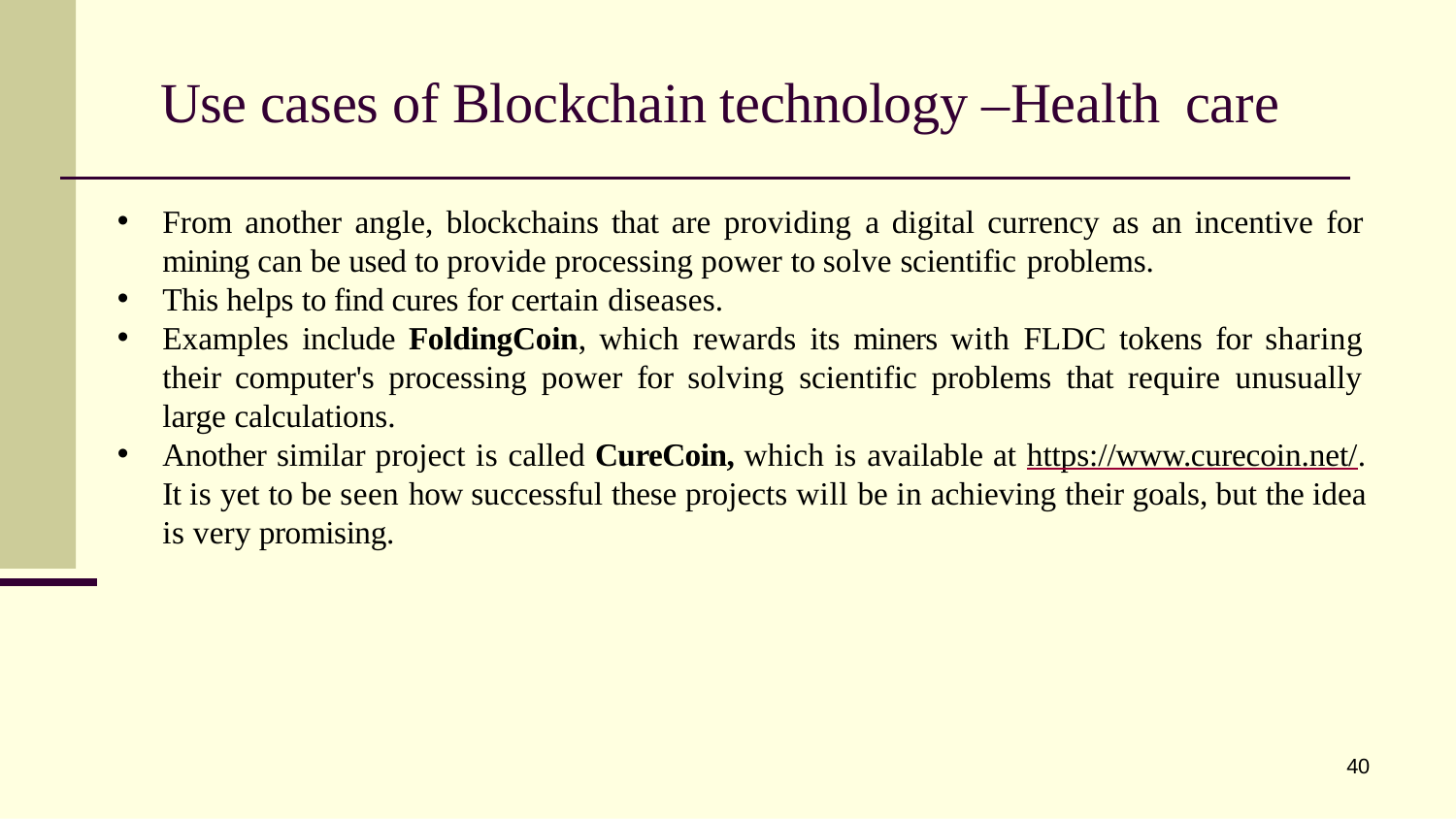

# Use cases of Blockchain technology –Health care
From another angle, blockchains that are providing a digital currency as an incentive for  mining can be used to provide processing power to solve scientific problems.
This helps to find cures for certain diseases.
Examples include FoldingCoin, which rewards its miners with FLDC tokens for sharing  their computer's processing power for solving scientific problems that require unusually  large calculations.
Another similar project is called CureCoin, which is available at https://www.curecoin.net/.  It is yet to be seen how successful these projects will be in achieving their goals, but the idea  is very promising.
40